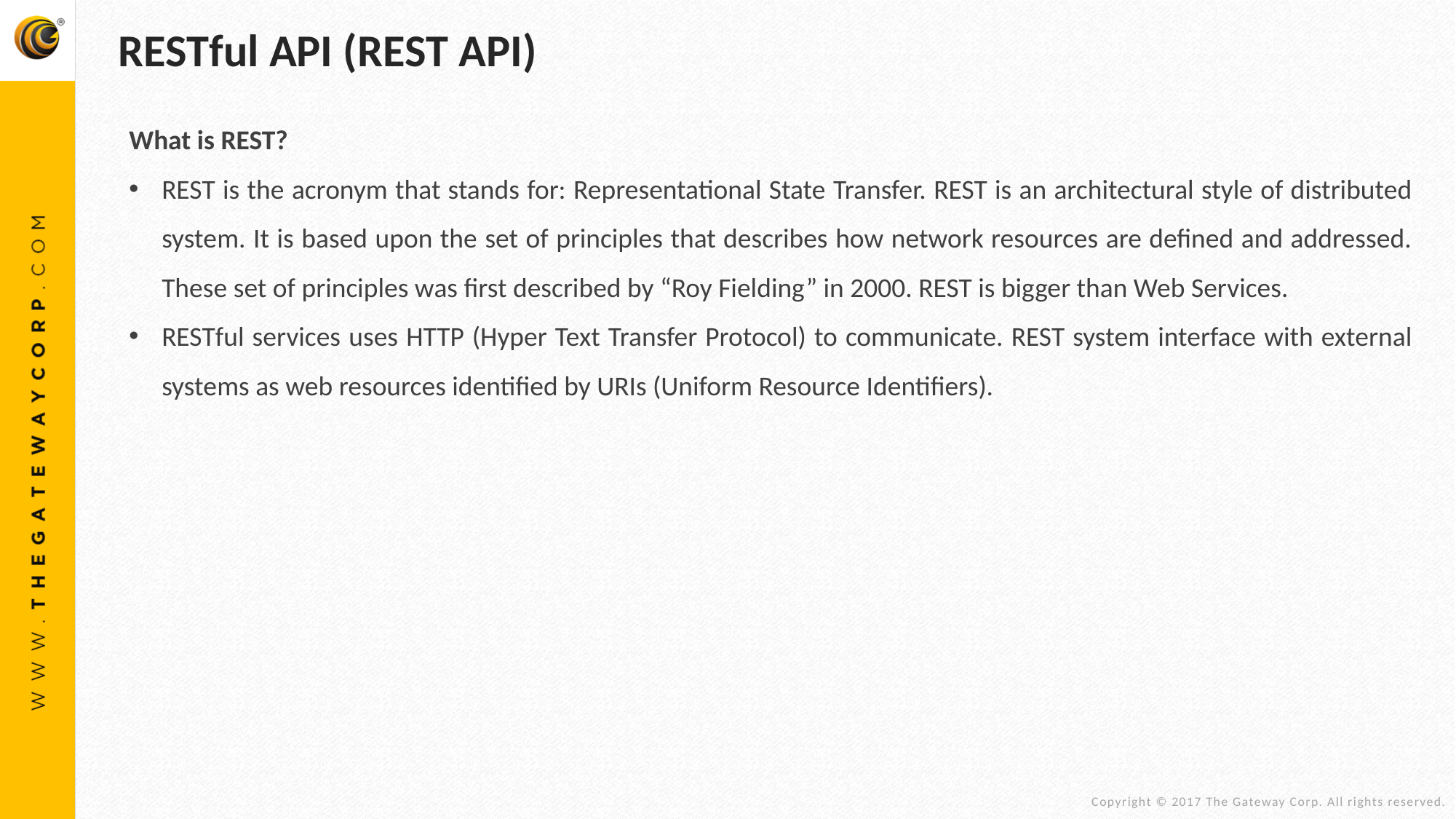

RESTful API (REST API)
What is REST?
REST is the acronym that stands for: Representational State Transfer. REST is an architectural style of distributed system. It is based upon the set of principles that describes how network resources are defined and addressed. These set of principles was first described by “Roy Fielding” in 2000. REST is bigger than Web Services.
RESTful services uses HTTP (Hyper Text Transfer Protocol) to communicate. REST system interface with external systems as web resources identified by URIs (Uniform Resource Identifiers).